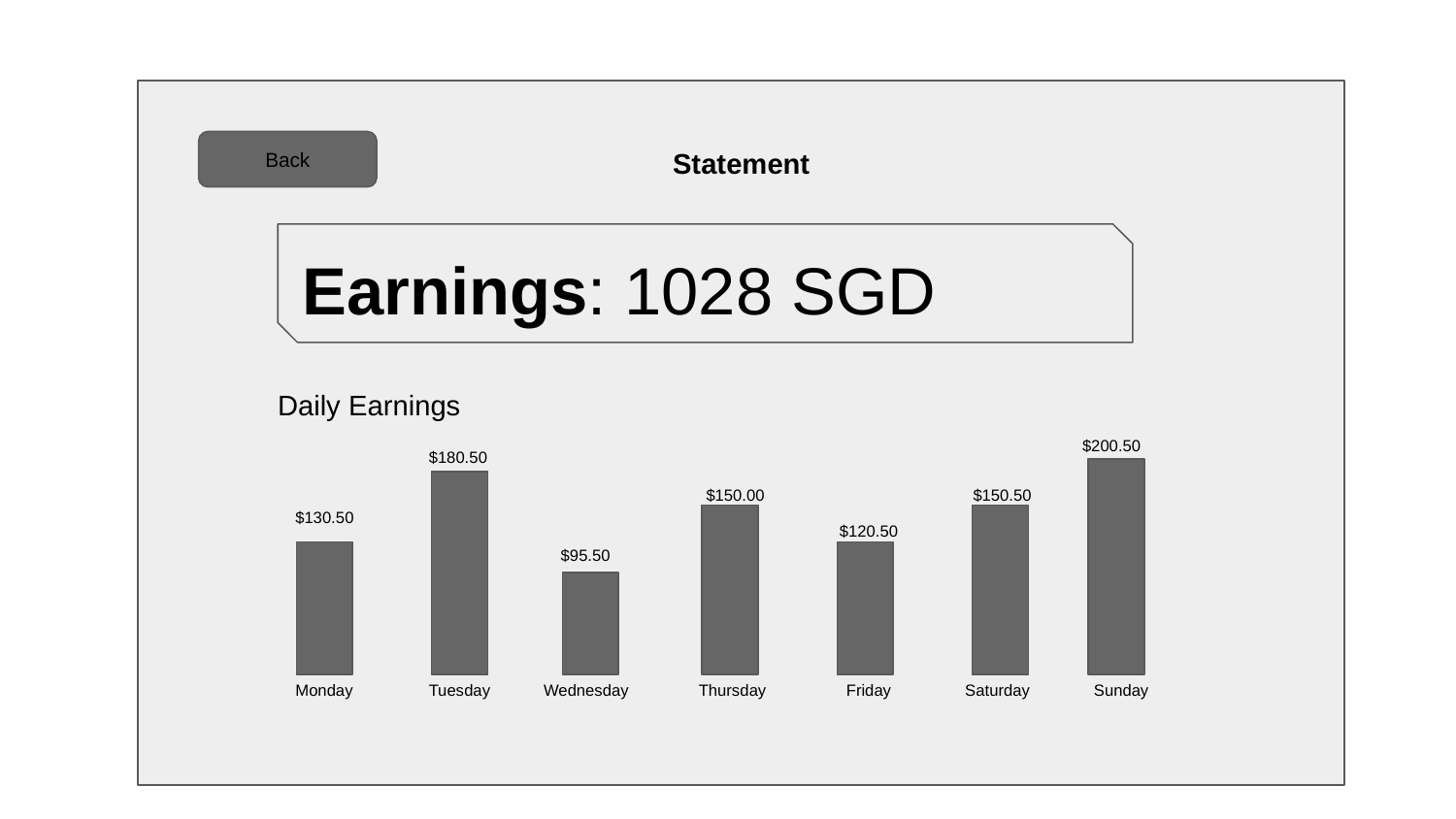

Statement
Back
Earnings: 1028 SGD
Daily Earnings
$200.50
$180.50

$150.00
$150.50

$130.50

$120.50
$95.50

Monday
Sunday
Tuesday
Wednesday
Thursday
Friday
Saturday